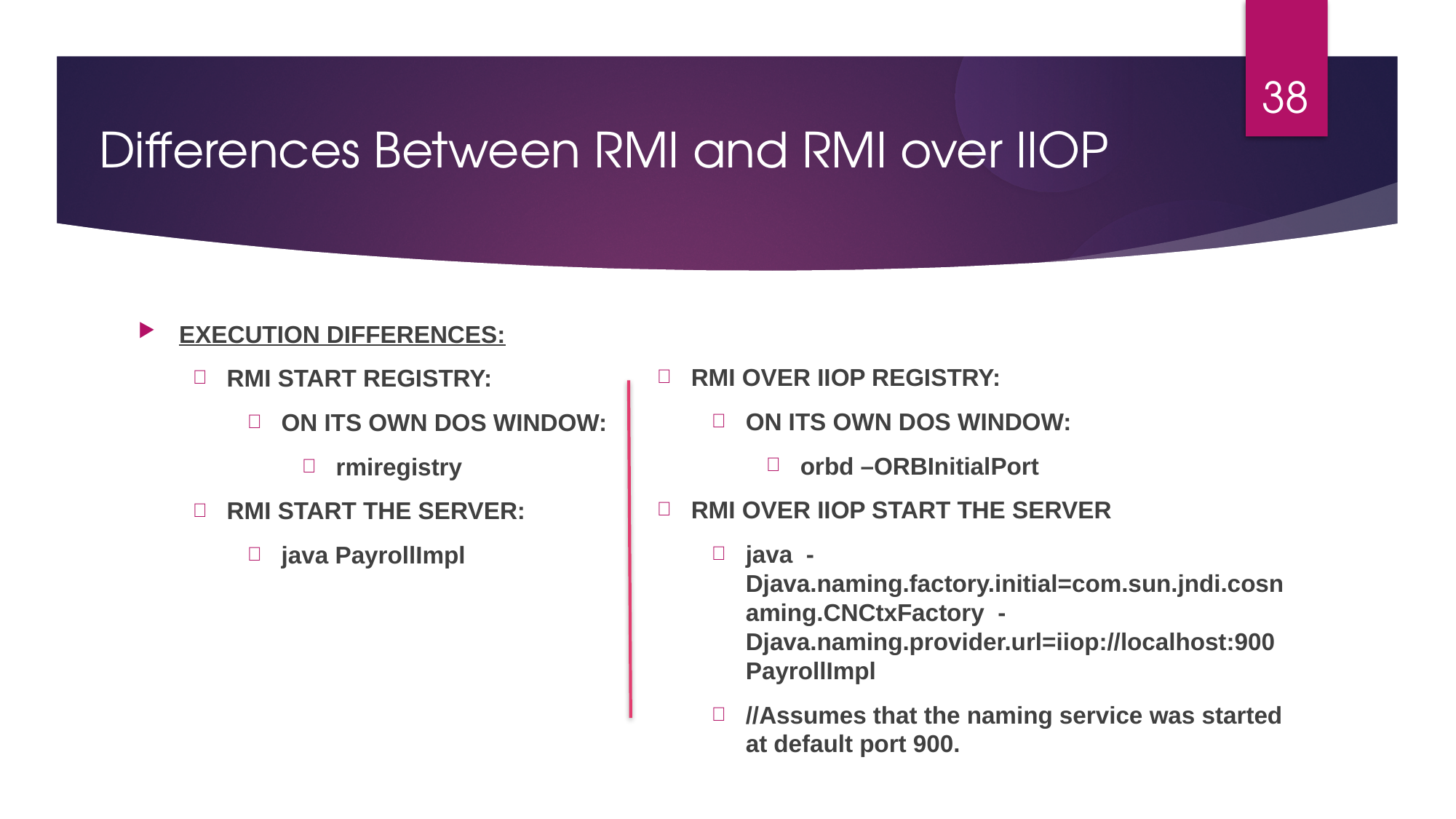

38
Differences Between RMI and RMI over IIOP
EXECUTION DIFFERENCES:
RMI START REGISTRY:
ON ITS OWN DOS WINDOW:
rmiregistry
RMI START THE SERVER:
java PayrollImpl

RMI OVER IIOP REGISTRY:
ON ITS OWN DOS WINDOW:
orbd –ORBInitialPort
RMI OVER IIOP START THE SERVER
java  -Djava.naming.factory.initial=com.sun.jndi.cosnaming.CNCtxFactory  -Djava.naming.provider.url=iiop://localhost:900 PayrollImpl
//Assumes that the naming service was started at default port 900.